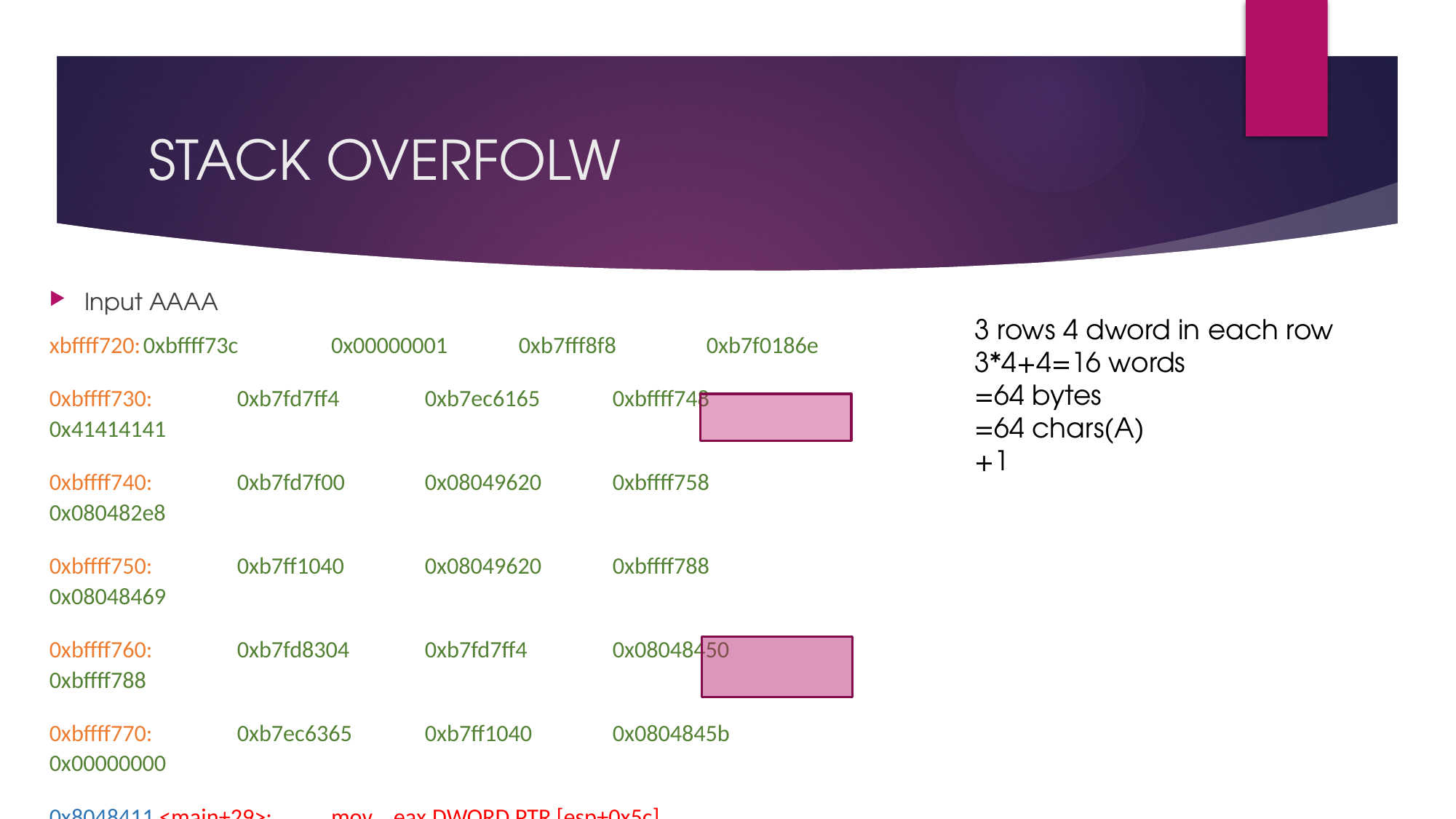

# STACK OVERFOLW
Input AAAA
xbffff720:		0xbffff73c	0x00000001	0xb7fff8f8	0xb7f0186e
0xbffff730:	0xb7fd7ff4	0xb7ec6165	0xbffff748	0x41414141
0xbffff740:	0xb7fd7f00	0x08049620	0xbffff758	0x080482e8
0xbffff750:	0xb7ff1040	0x08049620	0xbffff788	0x08048469
0xbffff760:	0xb7fd8304	0xb7fd7ff4	0x08048450	0xbffff788
0xbffff770:	0xb7ec6365	0xb7ff1040	0x0804845b	0x00000000
0x8048411 <main+29>:	mov    eax,DWORD PTR [esp+0x5c]
0x8048415 <main+33>:	test   eax,eax
3 rows 4 dword in each row
3*4+4=16 words
=64 bytes
=64 chars(A)
+1